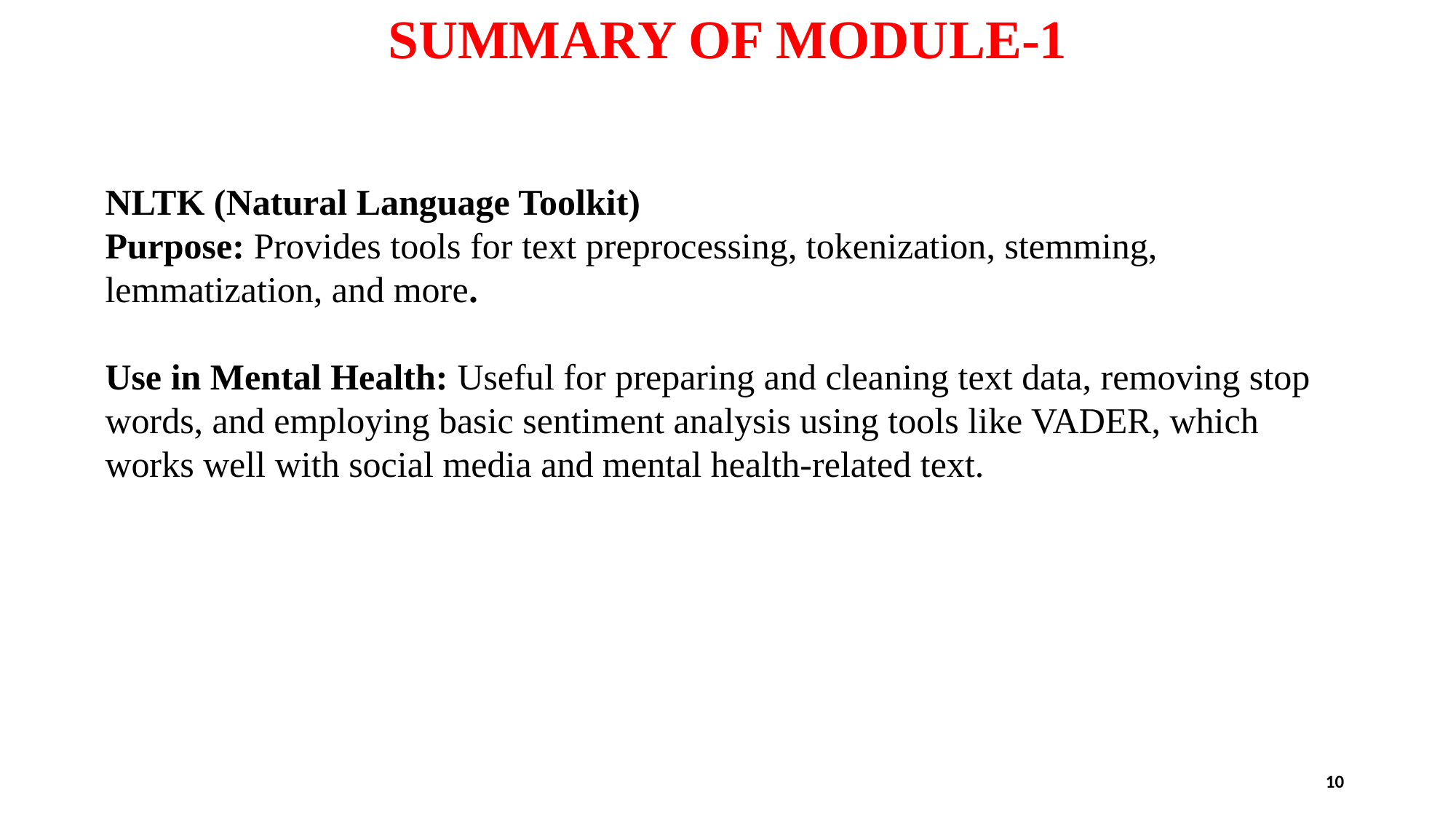

# SUMMARY OF MODULE-1
NLTK (Natural Language Toolkit)
Purpose: Provides tools for text preprocessing, tokenization, stemming, lemmatization, and more.

Use in Mental Health: Useful for preparing and cleaning text data, removing stop words, and employing basic sentiment analysis using tools like VADER, which works well with social media and mental health-related text.

10